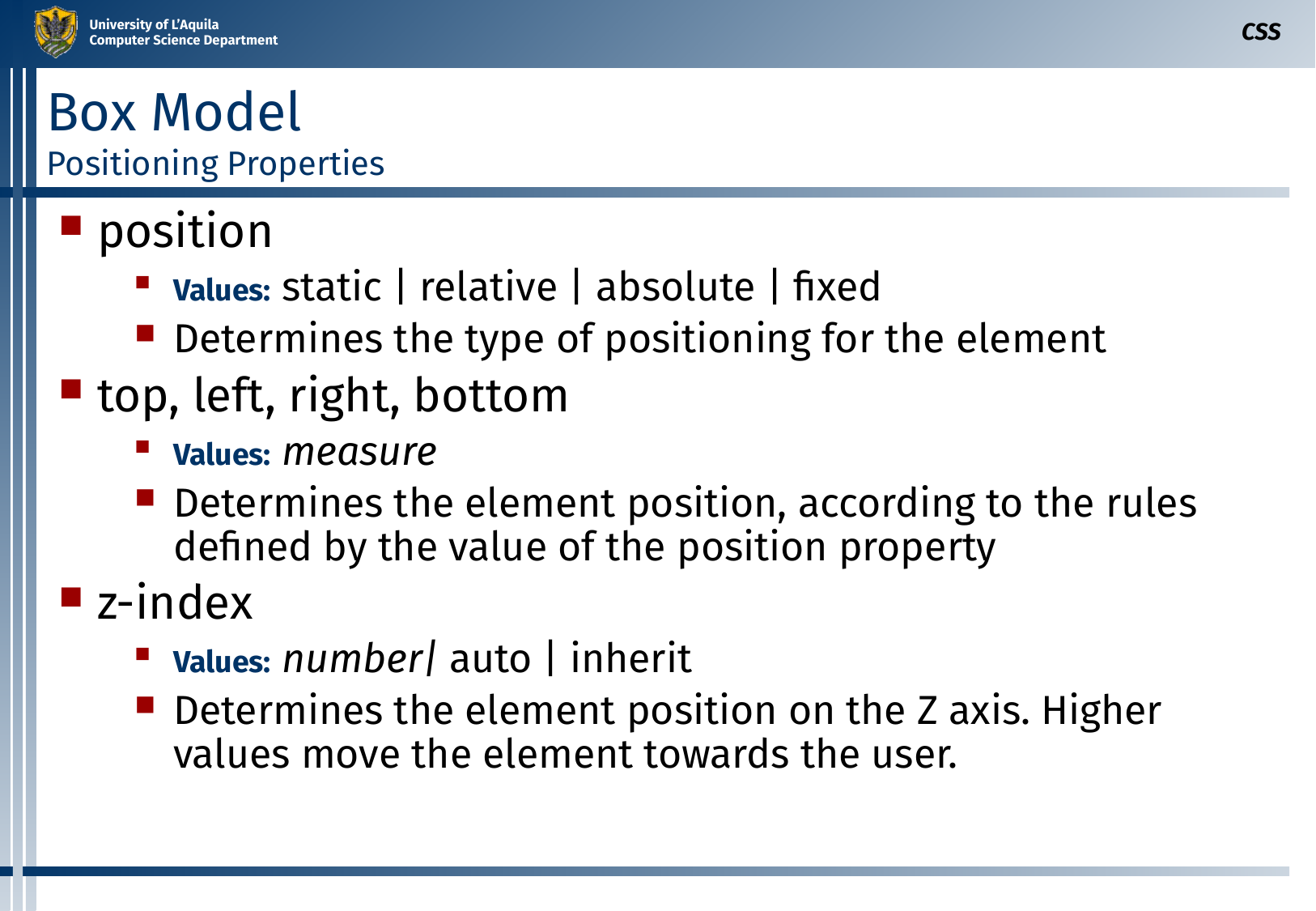

CSS
# Box Model Positioning Properties
position
Values: static | relative | absolute | fixed
Determines the type of positioning for the element
top, left, right, bottom
Values: measure
Determines the element position, according to the rules defined by the value of the position property
z-index
Values: number| auto | inherit
Determines the element position on the Z axis. Higher values ​​move the element towards the user.